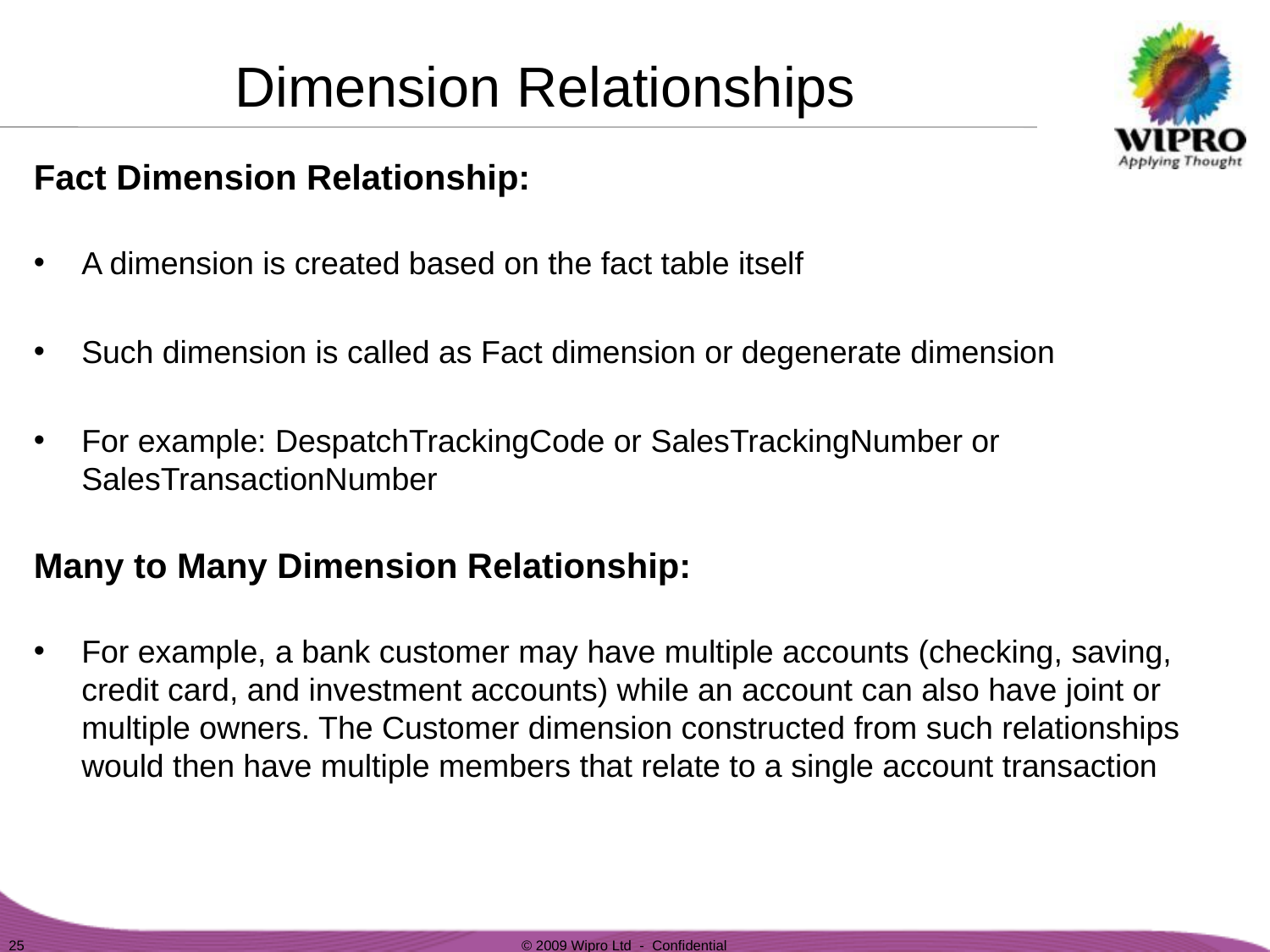

Dimension Relationships
Fact Dimension Relationship:

A dimension is created based on the fact table itself

Such dimension is called as Fact dimension or degenerate dimension

For example: DespatchTrackingCode or SalesTrackingNumber or SalesTransactionNumber

Many to Many Dimension Relationship:

For example, a bank customer may have multiple accounts (checking, saving, credit card, and investment accounts) while an account can also have joint or multiple owners. The Customer dimension constructed from such relationships would then have multiple members that relate to a single account transaction